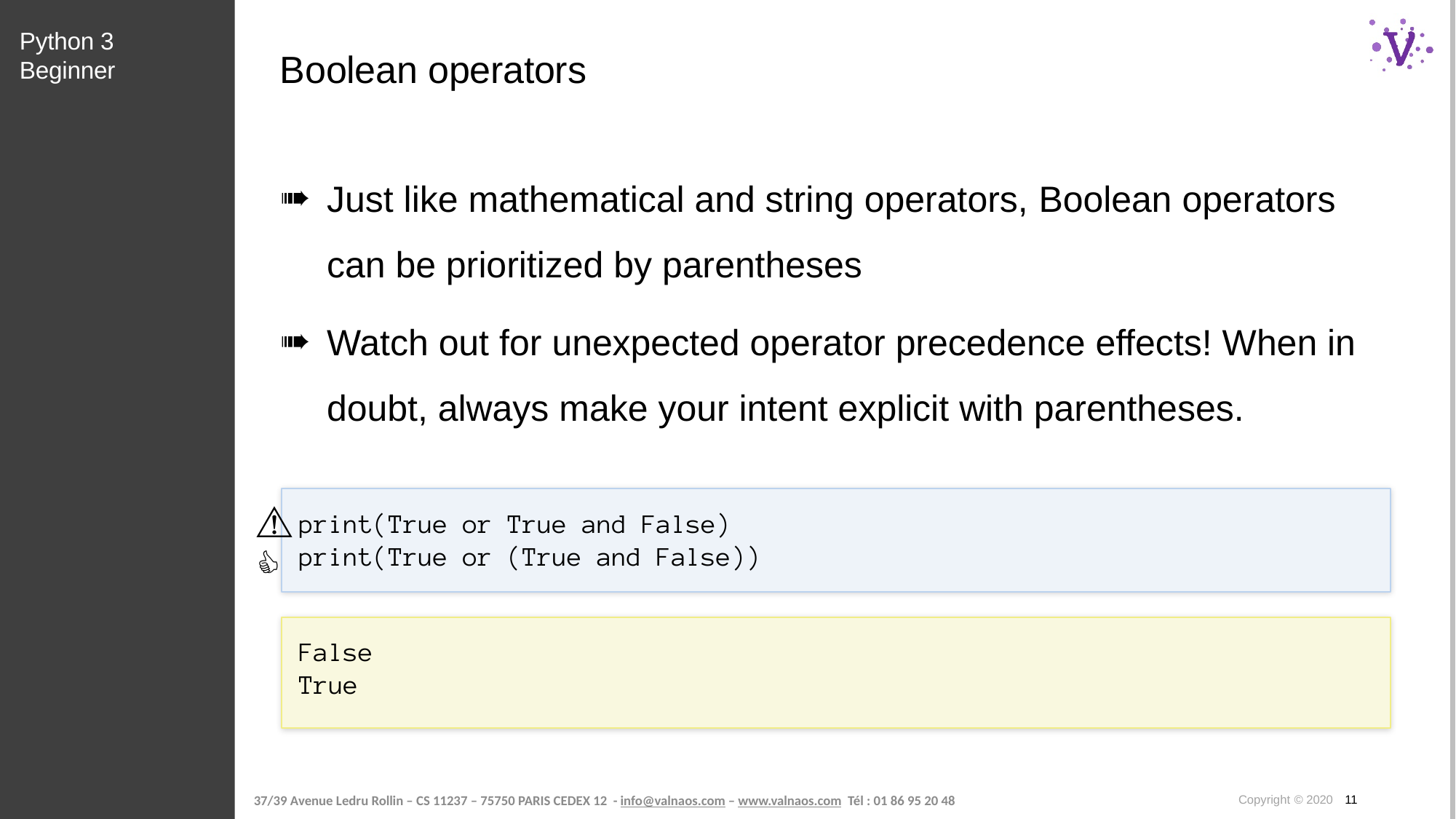

Python 3 Beginner
# Boolean operators
Just like mathematical and string operators, Boolean operators can be prioritized by parentheses
Watch out for unexpected operator precedence effects! When in doubt, always make your intent explicit with parentheses.
print(True or True and False)
print(True or (True and False))
⚠️
👍
False
True
Copyright © 2020   11